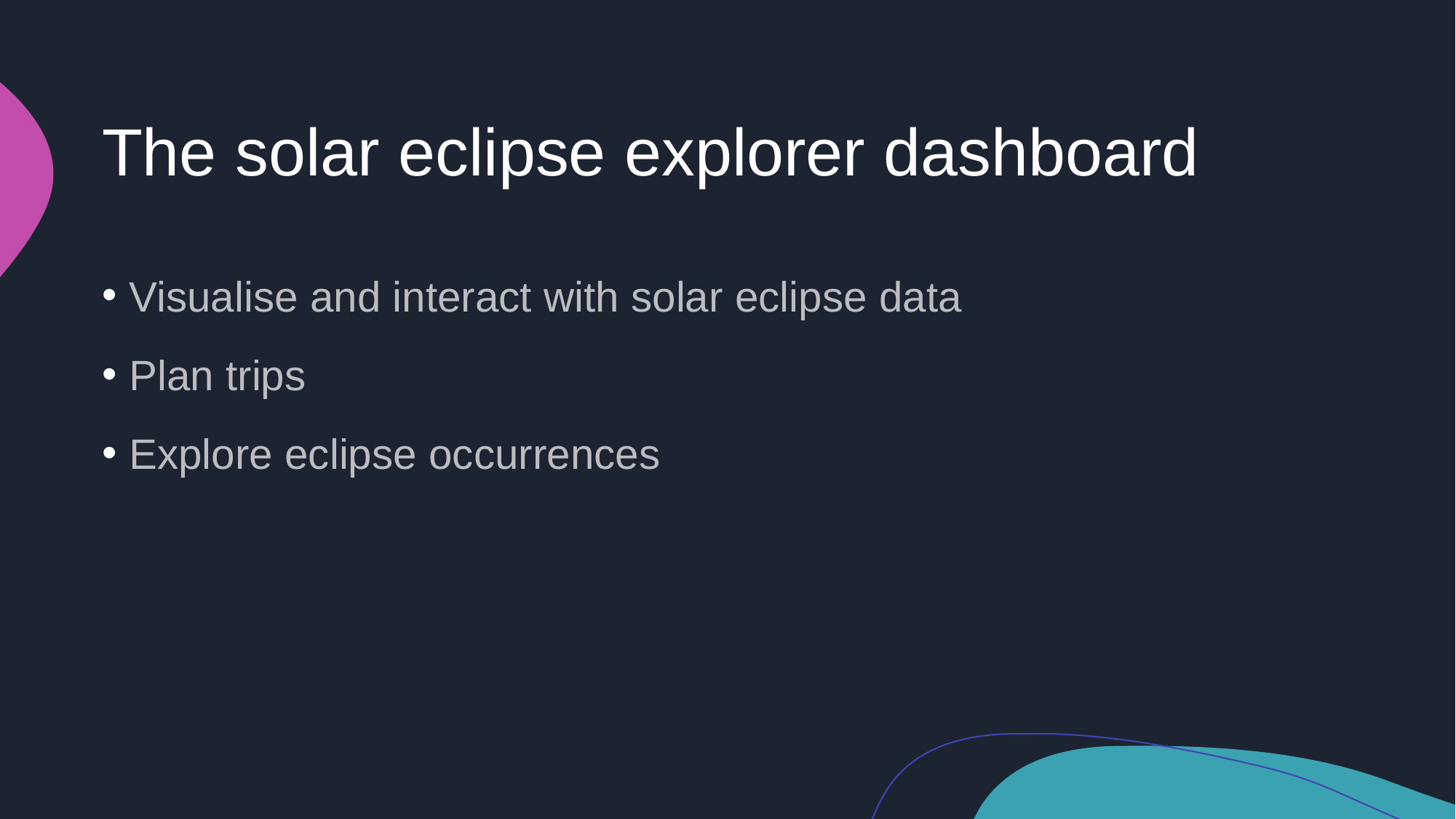

# The solar eclipse explorer dashboard
Visualise and interact with solar eclipse data
Plan trips
Explore eclipse occurrences